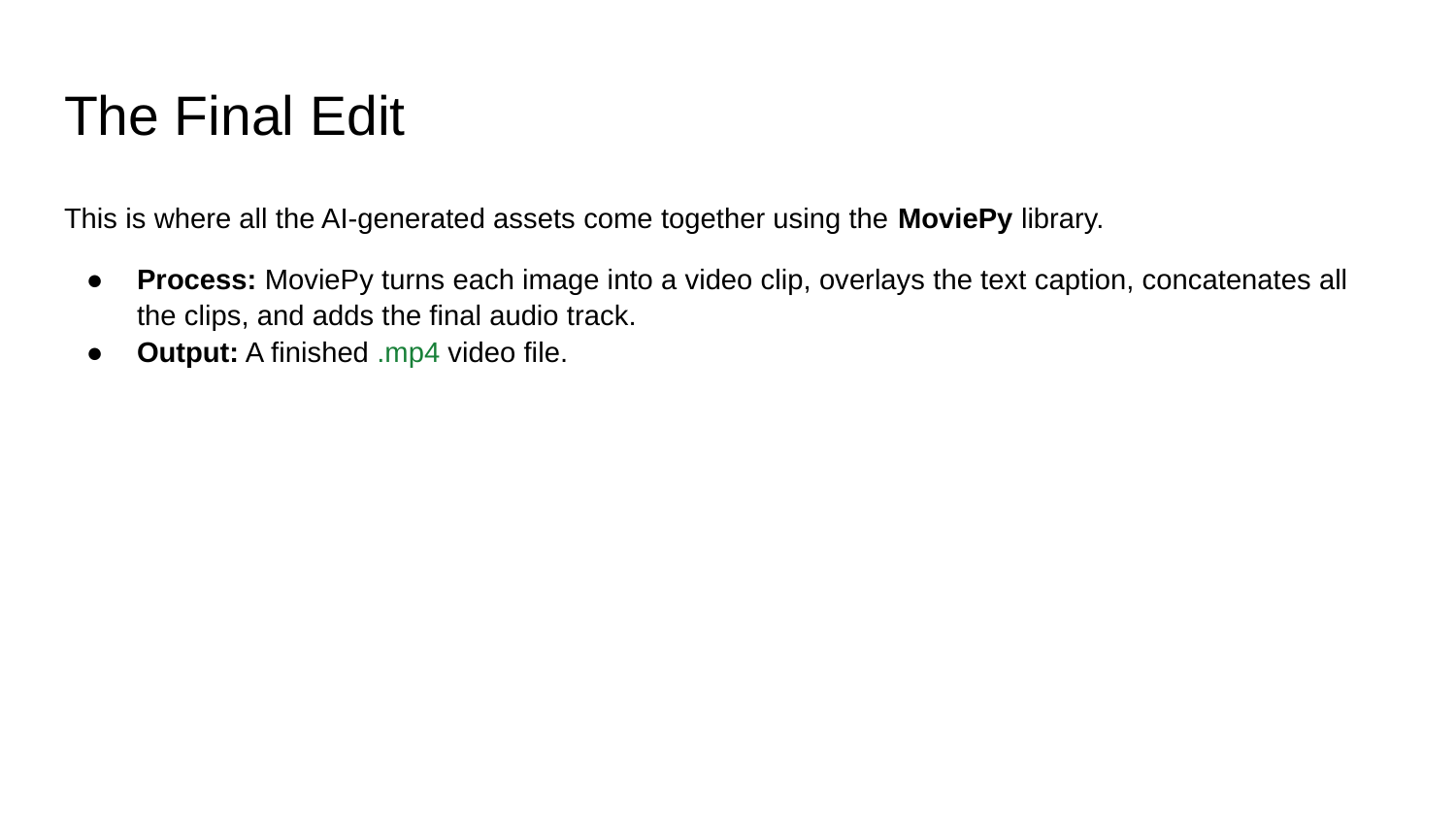

# The Final Edit
This is where all the AI-generated assets come together using the MoviePy library.
Process: MoviePy turns each image into a video clip, overlays the text caption, concatenates all the clips, and adds the final audio track.
Output: A finished .mp4 video file.